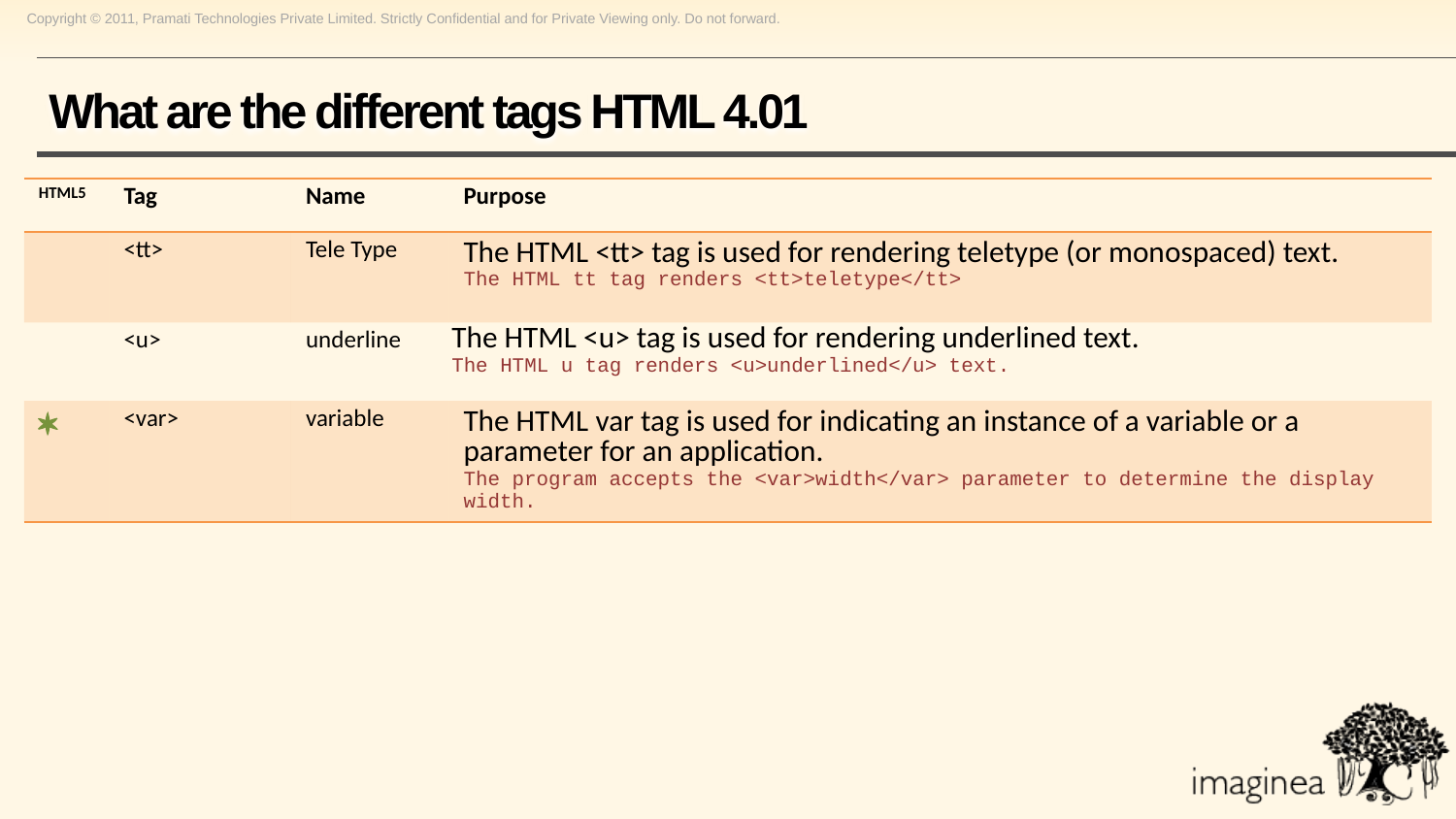

# What are the different tags HTML 4.01
| HTML5 | Tag | Name | Purpose |
| --- | --- | --- | --- |
|  | <tt> | Tele Type | The HTML <tt> tag is used for rendering teletype (or monospaced) text. The HTML tt tag renders <tt>teletype</tt> |
|  | <u> | underline | The HTML <u> tag is used for rendering underlined text. The HTML u tag renders <u>underlined</u> text. |
| ∗ | <var> | variable | The HTML var tag is used for indicating an instance of a variable or a parameter for an application. The program accepts the <var>width</var> parameter to determine the display width. |